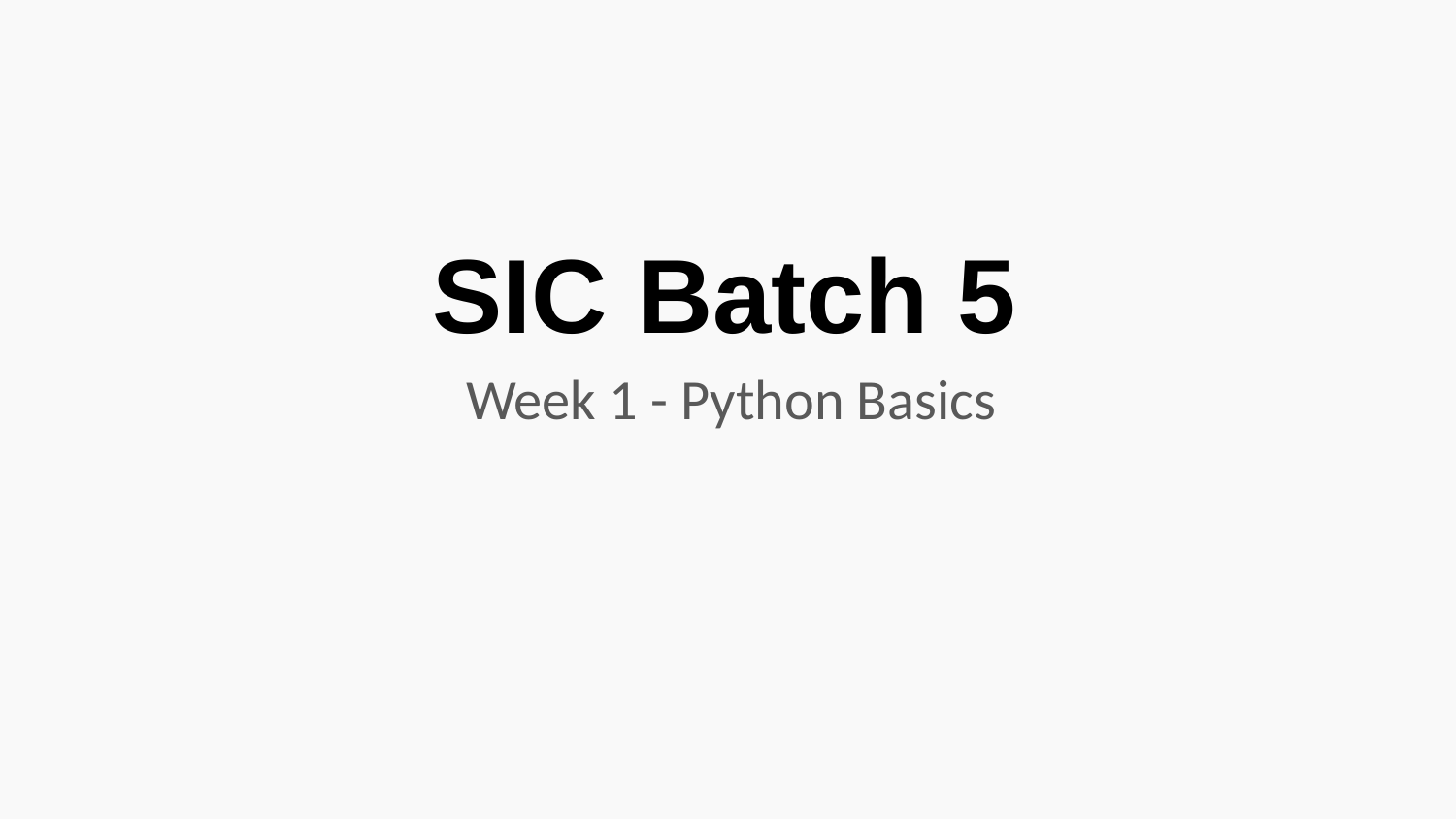

# SIC Batch 5
Week 1 - Python Basics